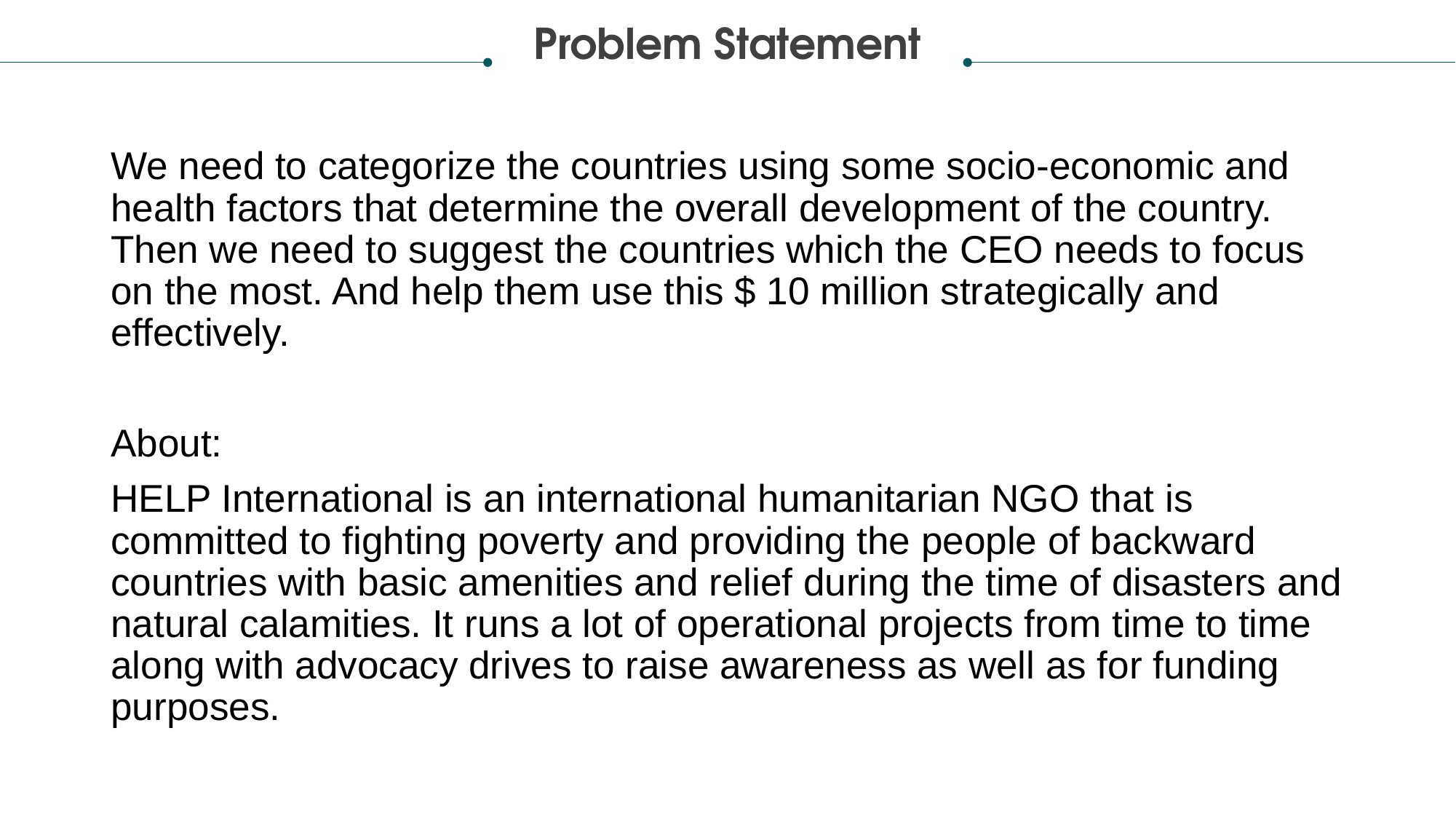

Problem Statement
We need to categorize the countries using some socio-economic and health factors that determine the overall development of the country. Then we need to suggest the countries which the CEO needs to focus on the most. And help them use this $ 10 million strategically and effectively.

About:
HELP International is an international humanitarian NGO that is committed to fighting poverty and providing the people of backward countries with basic amenities and relief during the time of disasters and natural calamities. It runs a lot of operational projects from time to time along with advocacy drives to raise awareness as well as for funding purposes.